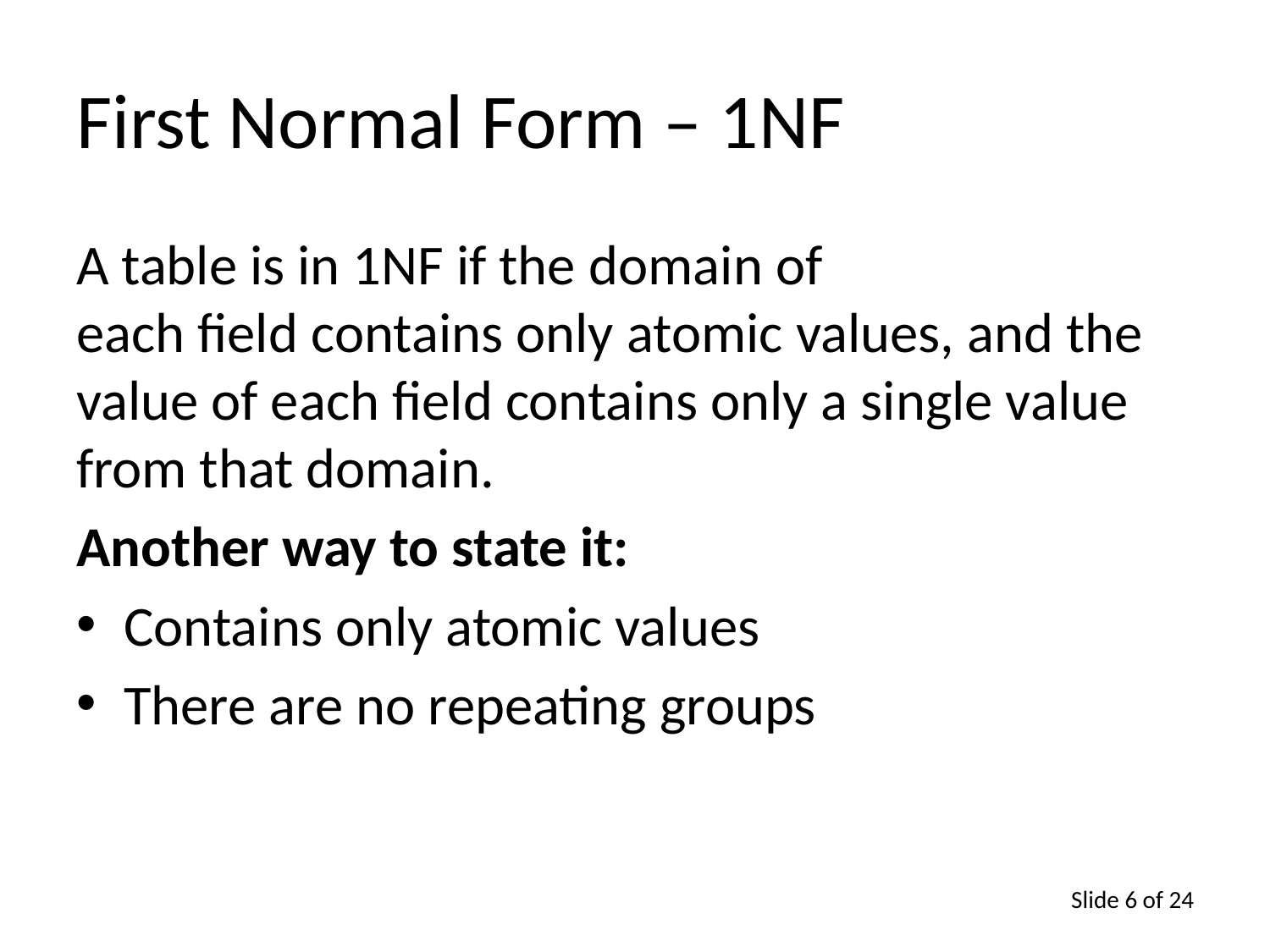

# First Normal Form – 1NF
A table is in 1NF if the domain of each field contains only atomic values, and the value of each field contains only a single value from that domain.
Another way to state it:
Contains only atomic values
There are no repeating groups